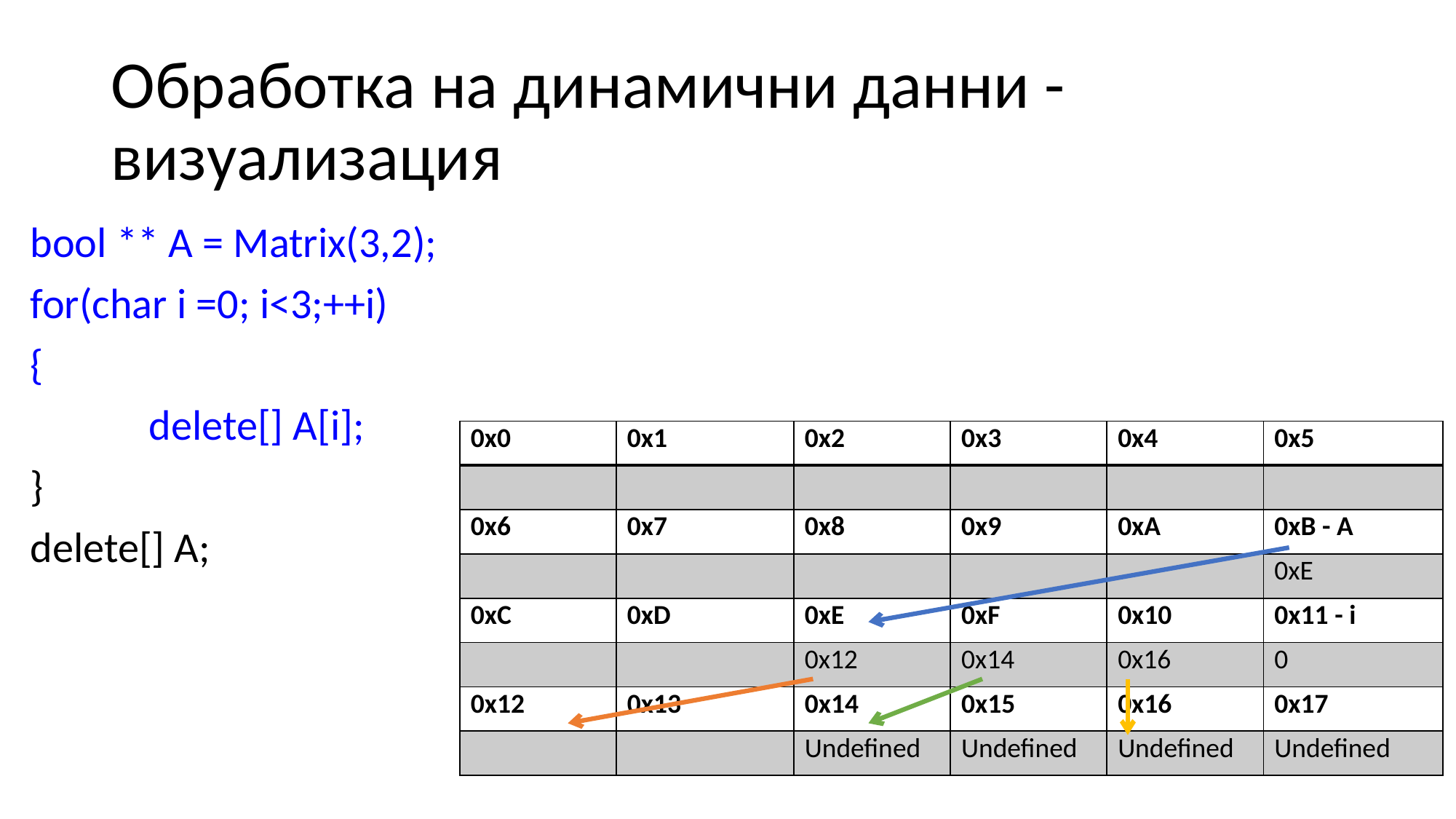

# Обработка на динамични данни - визуализация
bool ** A = Matrix(3,2);
for(char i =0; i<3;++i)
{
	 delete[] A[i];
}
delete[] A;
| 0x0 | 0x1 | 0x2 | 0x3 | 0x4 | 0x5 |
| --- | --- | --- | --- | --- | --- |
|  |  |  |  |  |  |
| 0x6 | 0x7 | 0x8 | 0x9 | 0xA | 0xB - A |
|  |  |  |  |  | 0xE |
| 0xC | 0xD | 0xE | 0xF | 0x10 | 0x11 - i |
|  |  | 0x12 | 0x14 | 0x16 | 0 |
| 0x12 | 0x13 | 0x14 | 0x15 | 0x16 | 0x17 |
|  |  | Undefined | Undefined | Undefined | Undefined |